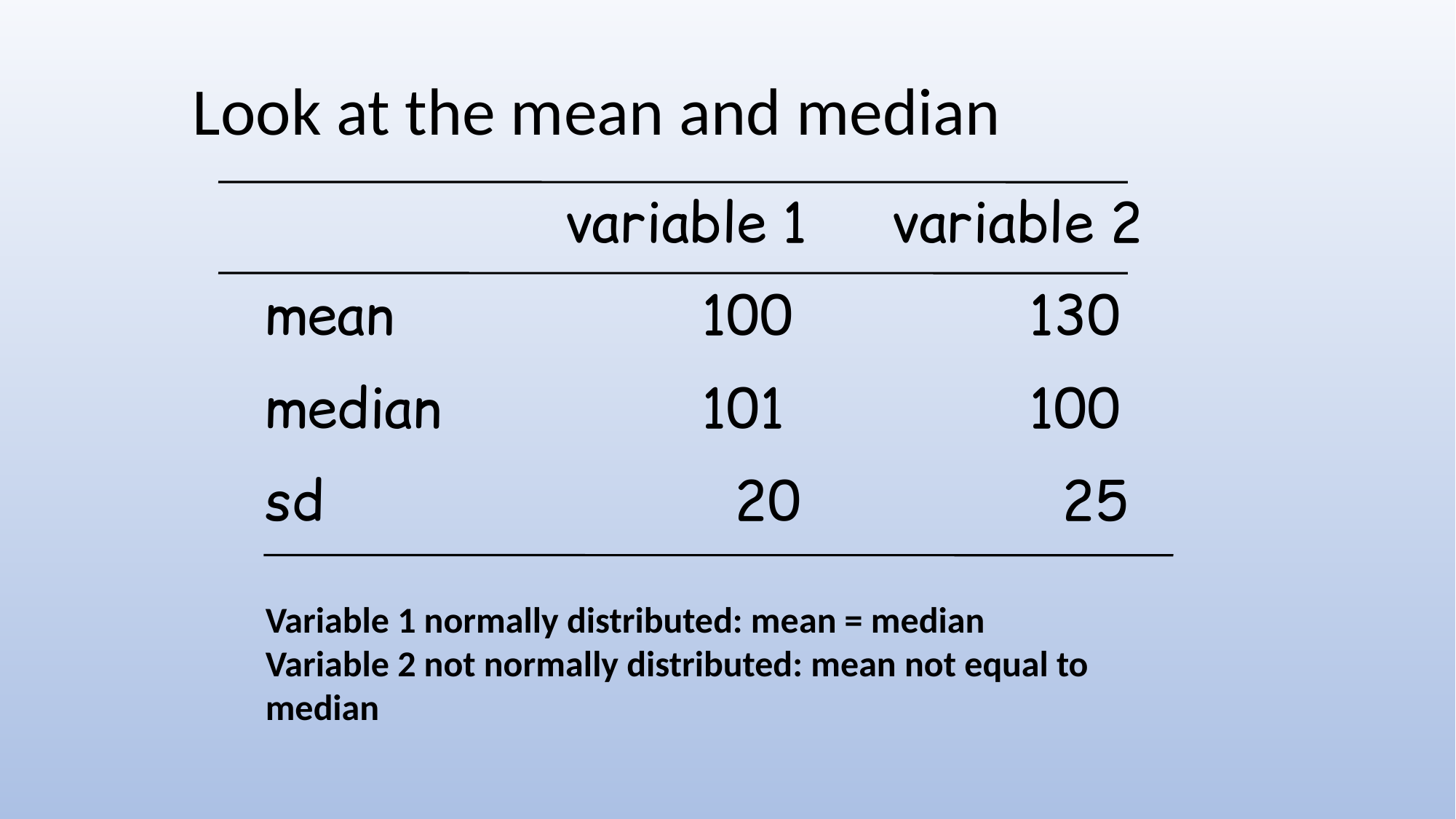

Look at the mean and median
		     variable 1	     variable 2
mean			100			130
median			101			100
sd				  20			  25
Variable 1 normally distributed: mean = median
Variable 2 not normally distributed: mean not equal to median